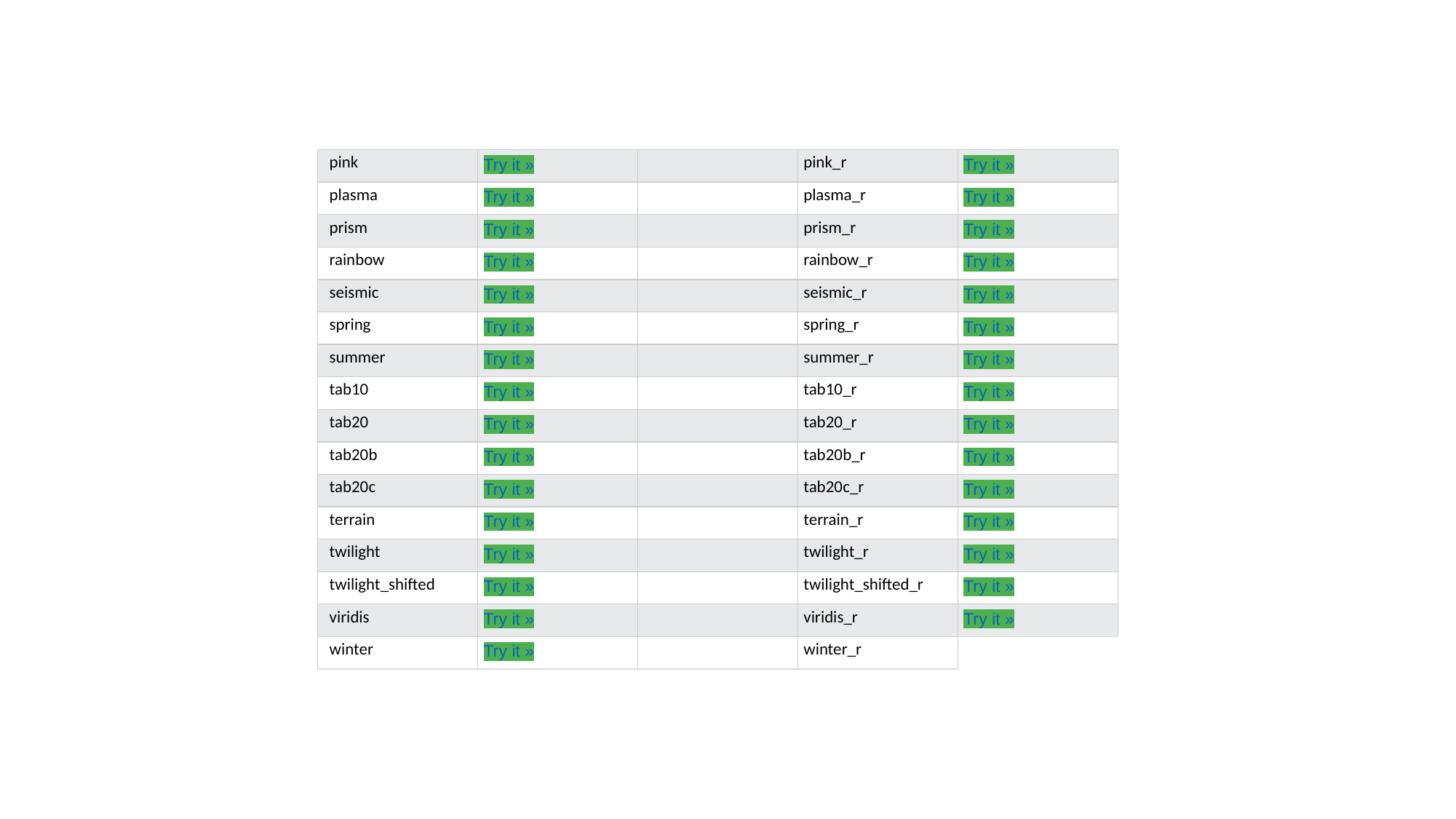

| pink | Try it » |  | pink\_r | Try it » |
| --- | --- | --- | --- | --- |
| plasma | Try it » |  | plasma\_r | Try it » |
| prism | Try it » |  | prism\_r | Try it » |
| rainbow | Try it » |  | rainbow\_r | Try it » |
| seismic | Try it » |  | seismic\_r | Try it » |
| spring | Try it » |  | spring\_r | Try it » |
| summer | Try it » |  | summer\_r | Try it » |
| tab10 | Try it » |  | tab10\_r | Try it » |
| tab20 | Try it » |  | tab20\_r | Try it » |
| tab20b | Try it » |  | tab20b\_r | Try it » |
| tab20c | Try it » |  | tab20c\_r | Try it » |
| terrain | Try it » |  | terrain\_r | Try it » |
| twilight | Try it » |  | twilight\_r | Try it » |
| twilight\_shifted | Try it » |  | twilight\_shifted\_r | Try it » |
| viridis | Try it » |  | viridis\_r | Try it » |
| winter | Try it » |  | winter\_r |  |